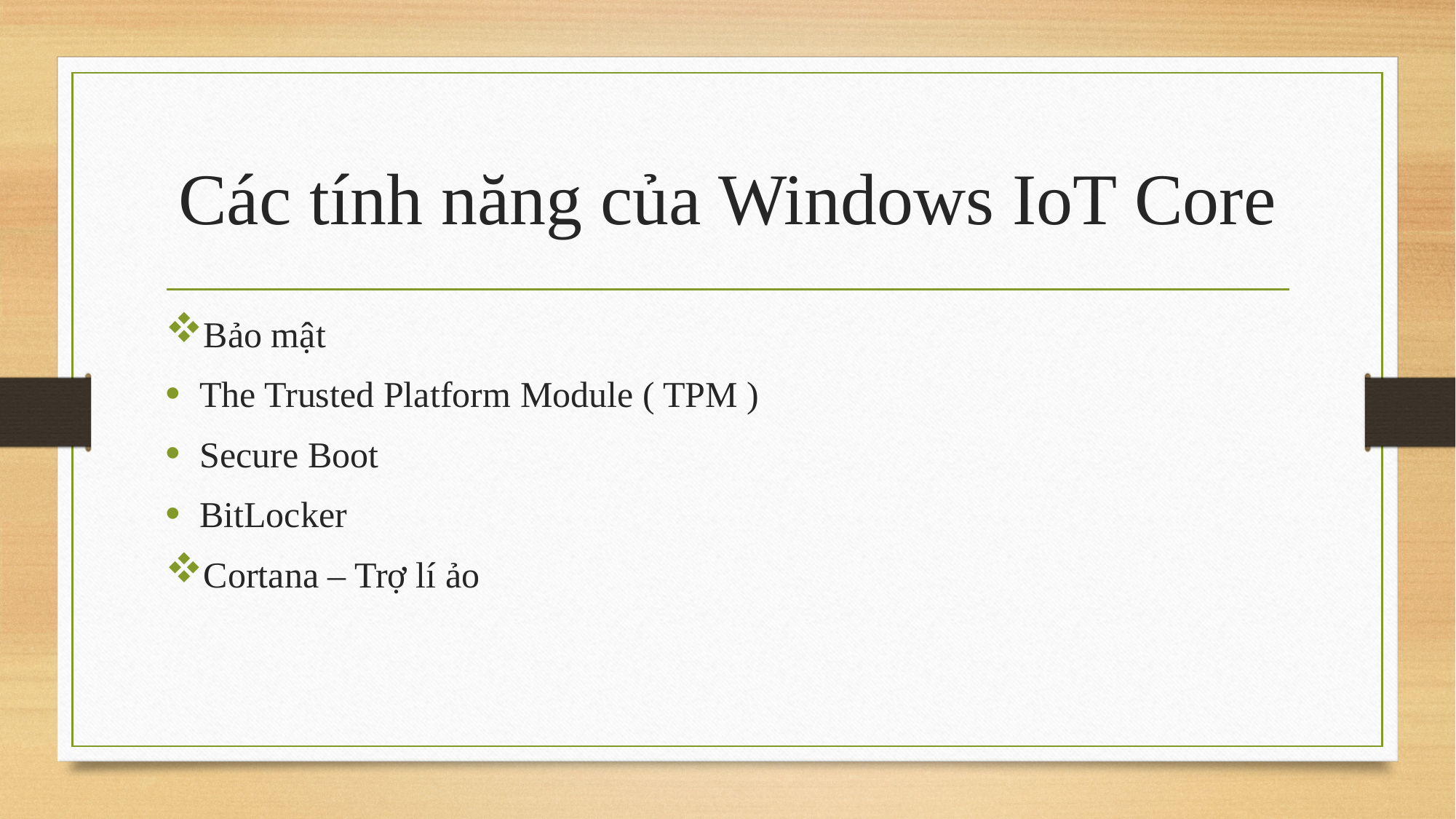

# Các tính năng của Windows IoT Core
Bảo mật
The Trusted Platform Module ( TPM )
Secure Boot
BitLocker
Cortana – Trợ lí ảo